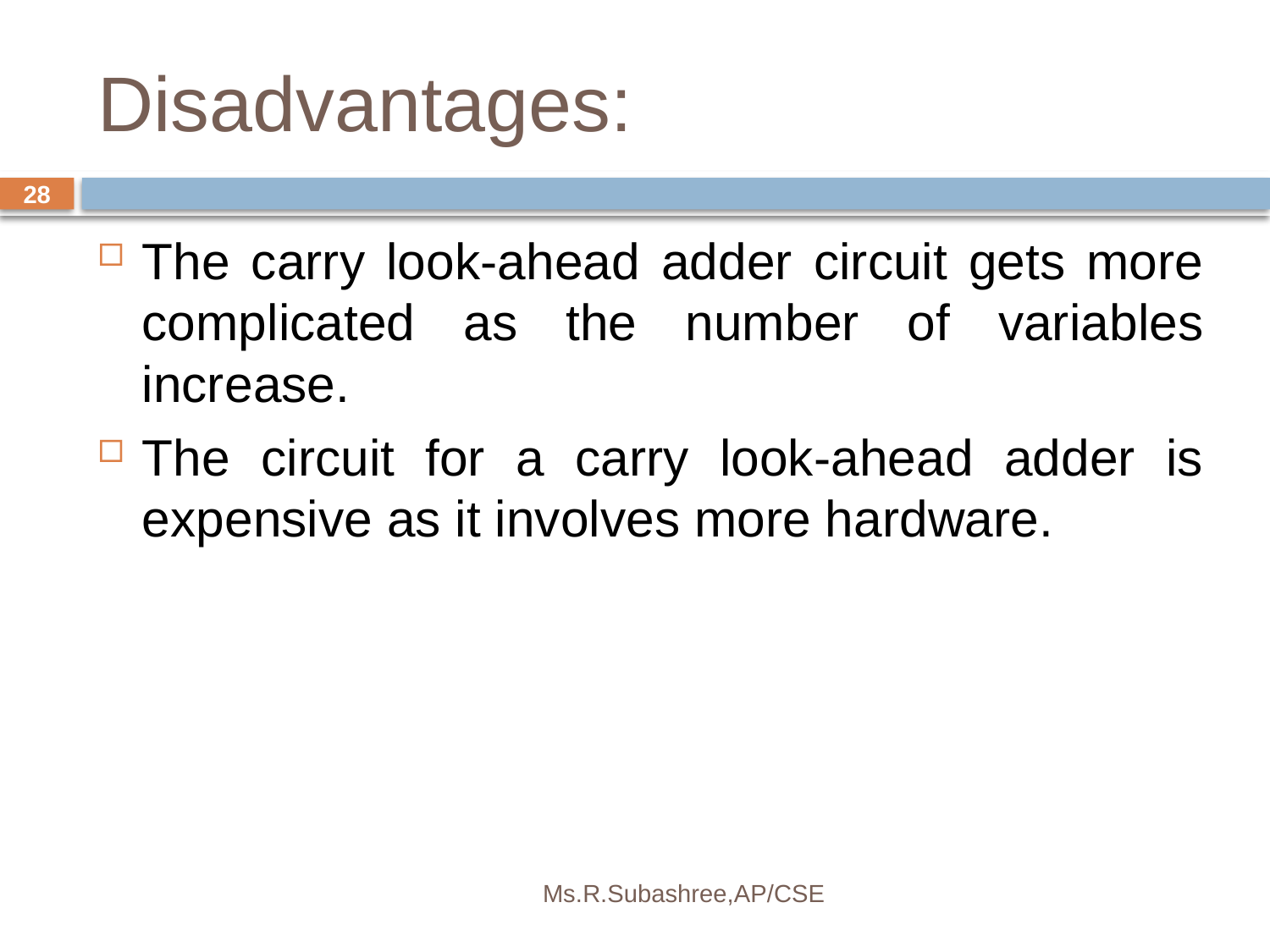

# Disadvantages:
28
The carry look-ahead adder circuit gets more complicated as the number of variables increase.
The circuit for a carry look-ahead adder is expensive as it involves more hardware.
Ms.R.Subashree,AP/CSE